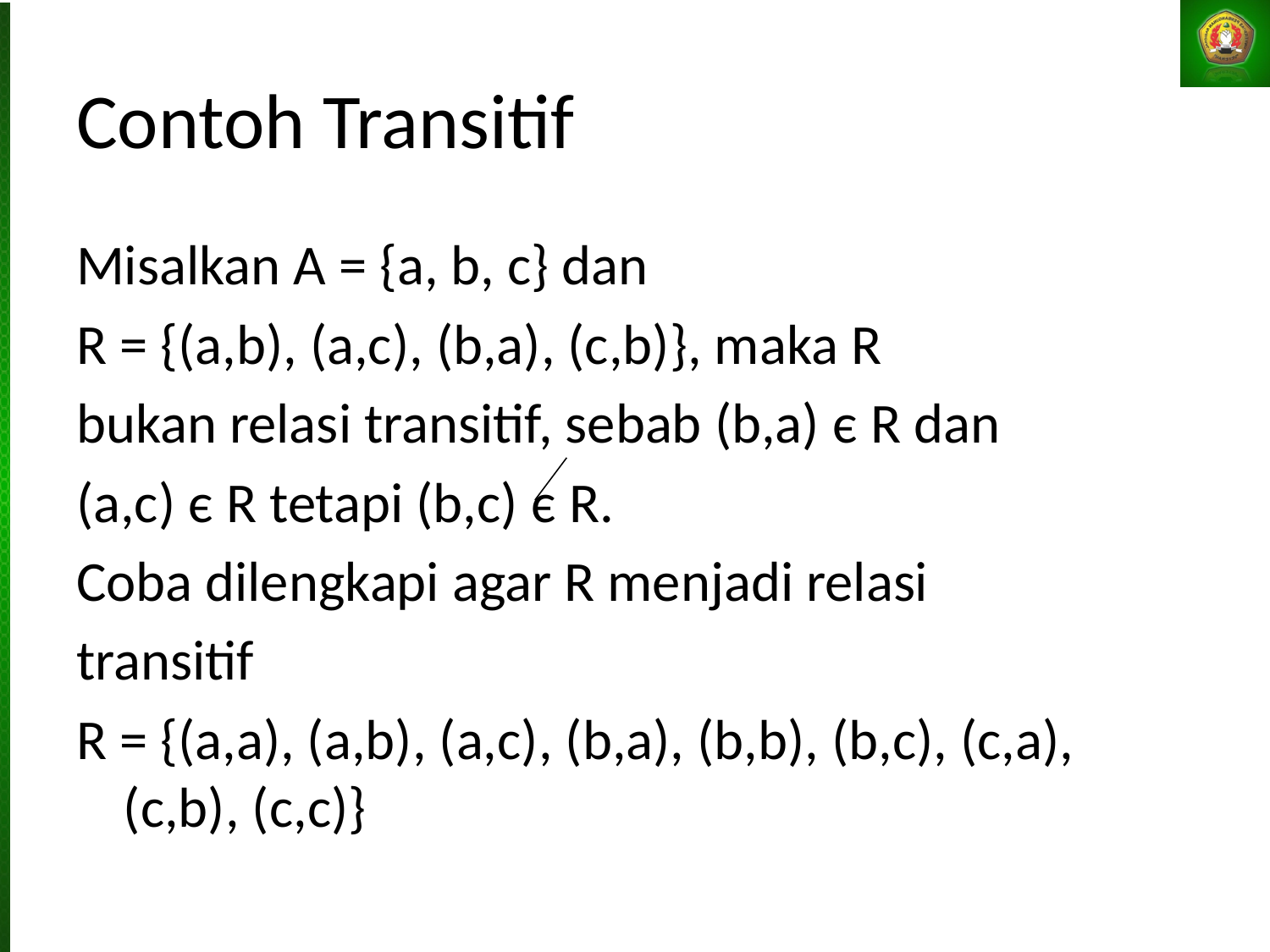

Contoh Transitif
Misalkan A = {a, b, c} dan
R = {(a,b), (a,c), (b,a), (c,b)}, maka R
bukan relasi transitif, sebab (b,a) є R dan
(a,c) є R tetapi (b,c) є R.
Coba dilengkapi agar R menjadi relasi
transitif
R = {(a,a), (a,b), (a,c), (b,a), (b,b), (b,c), (c,a), (c,b), (c,c)}